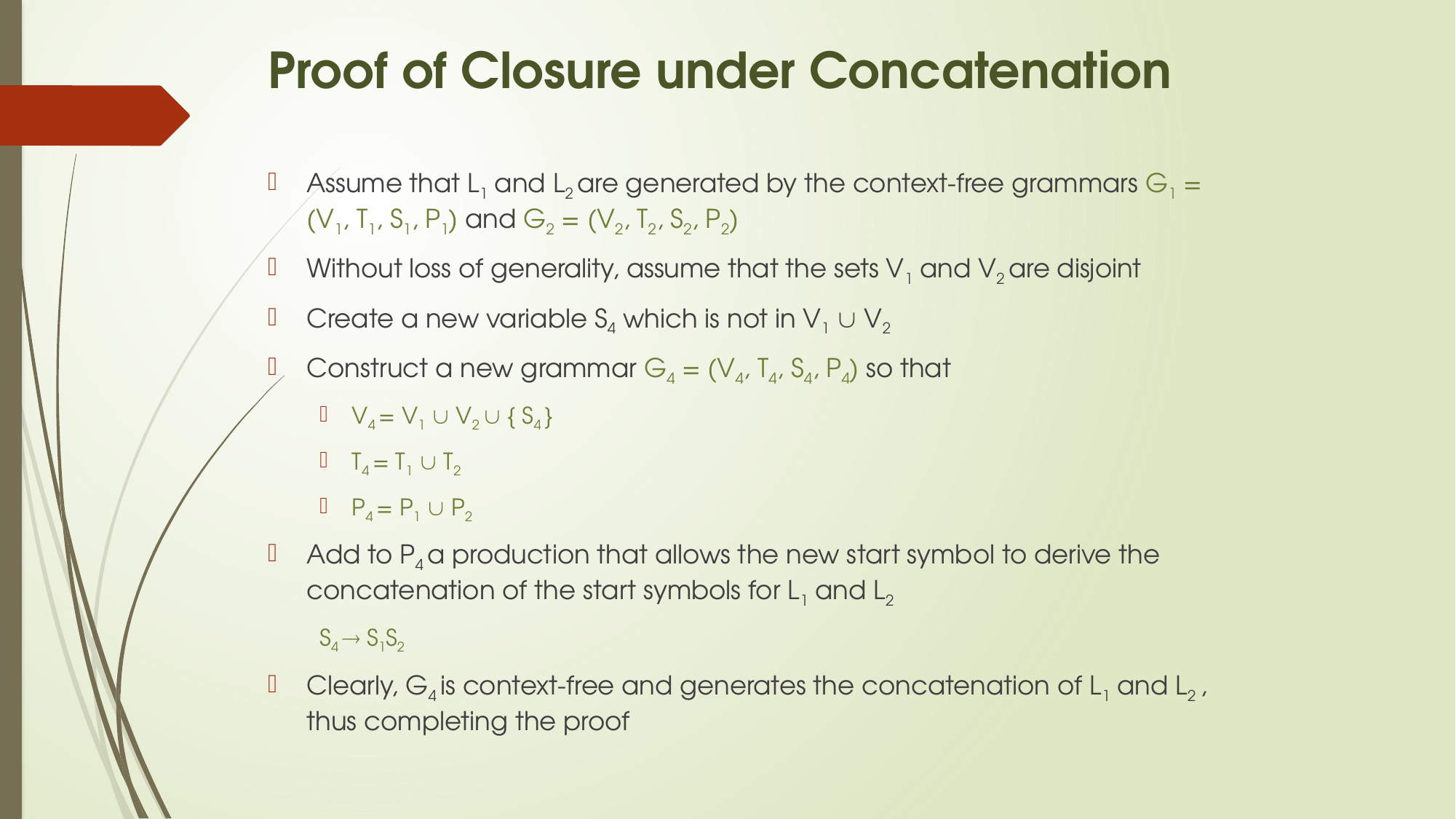

# Proof of Closure under Concatenation
Assume that L1 and L2 are generated by the context-free grammars G1 = (V1, T1, S1, P1) and G2 = (V2, T2, S2, P2)
Without loss of generality, assume that the sets V1 and V2 are disjoint
Create a new variable S4 which is not in V1 ∪ V2
Construct a new grammar G4 = (V4, T4, S4, P4) so that
V4 = V1 ∪ V2 ∪ { S4 }
T4 = T1 ∪ T2
P4 = P1 ∪ P2
Add to P4 a production that allows the new start symbol to derive the concatenation of the start symbols for L1 and L2
S4 → S1S2
Clearly, G4 is context-free and generates the concatenation of L1 and L2 , thus completing the proof